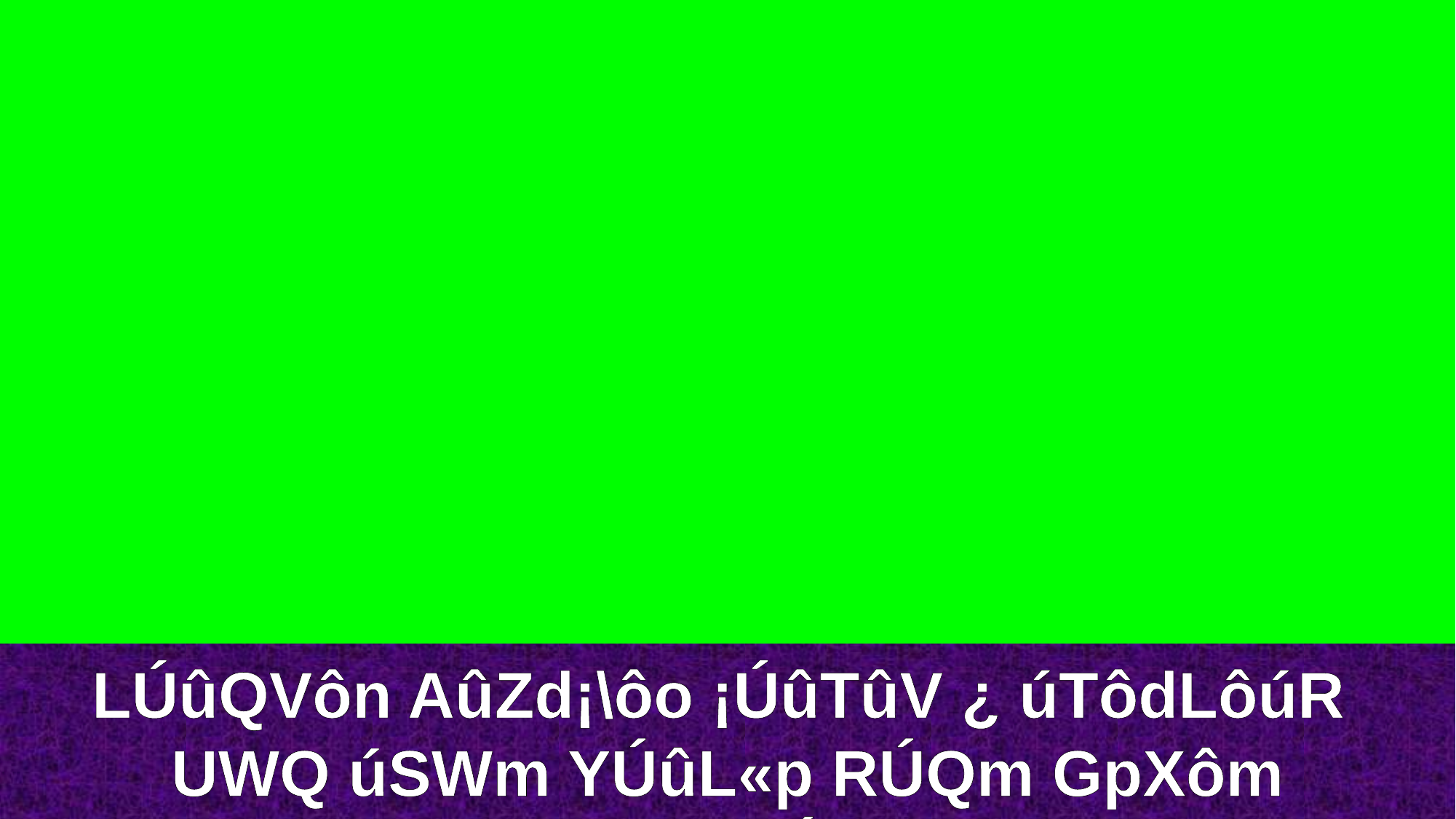

LÚûQVôn AûZd¡\ôo ¡ÚûTûV ¿ úTôdLôúR
UWQ úSWm YÚûL«p RÚQm GpXôm úTôn®Óm